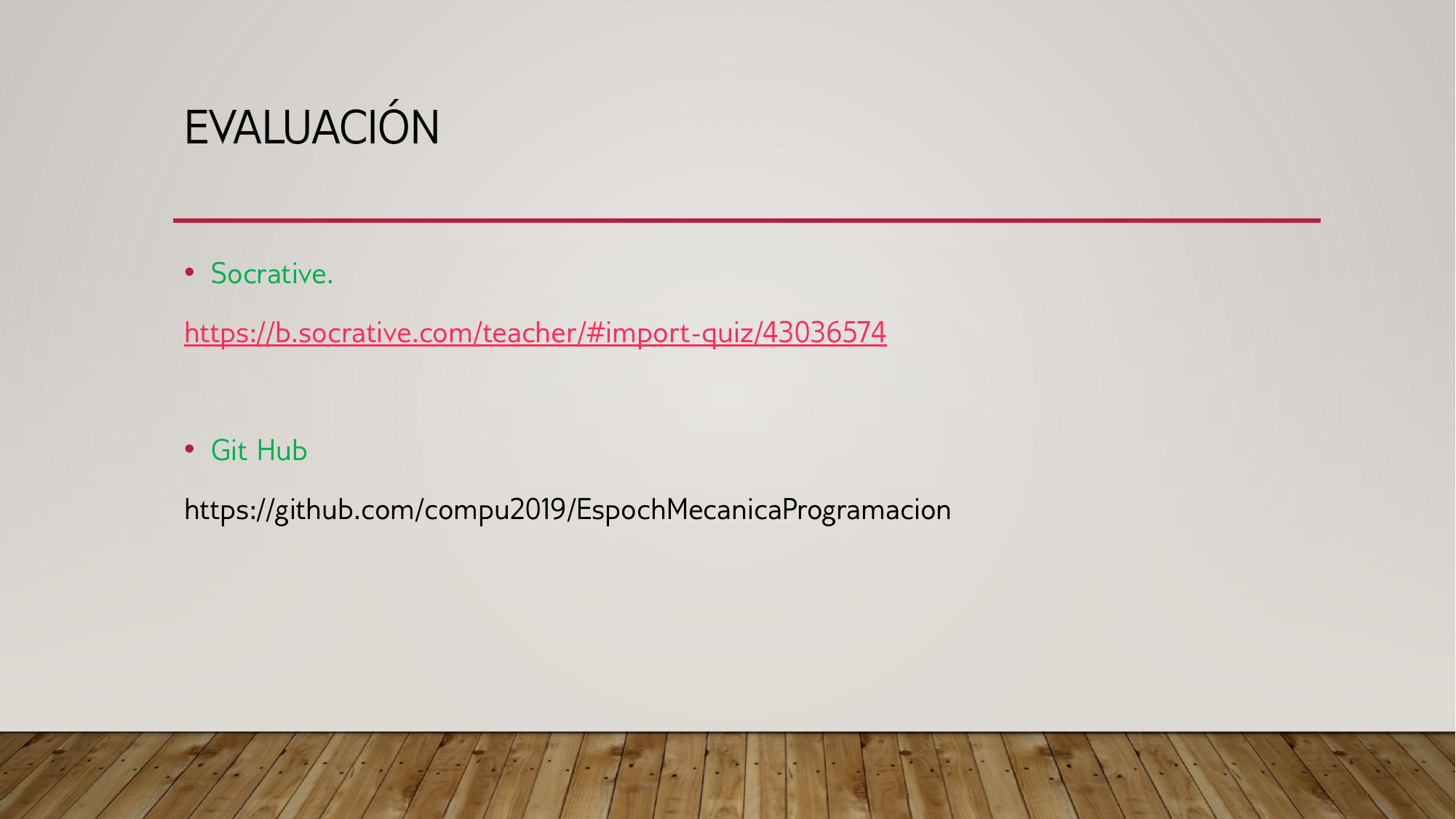

# Evaluación
Socrative.
https://b.socrative.com/teacher/#import-quiz/43036574

Git Hub
https://github.com/compu2019/EspochMecanicaProgramacion